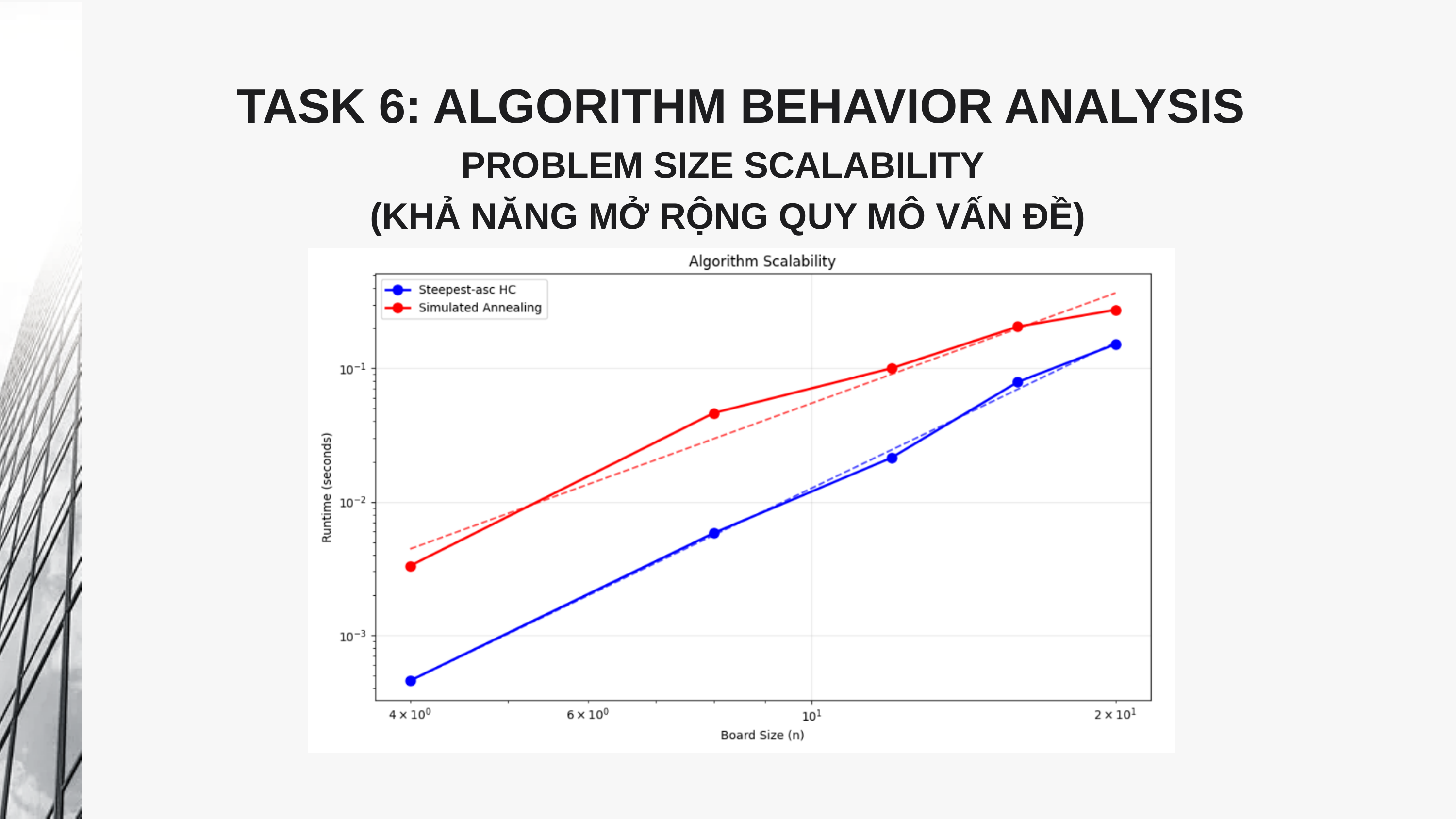

TASK 6: ALGORITHM BEHAVIOR ANALYSIS
PROBLEM SIZE SCALABILITY
(KHẢ NĂNG MỞ RỘNG QUY MÔ VẤN ĐỀ)
Case Study 02